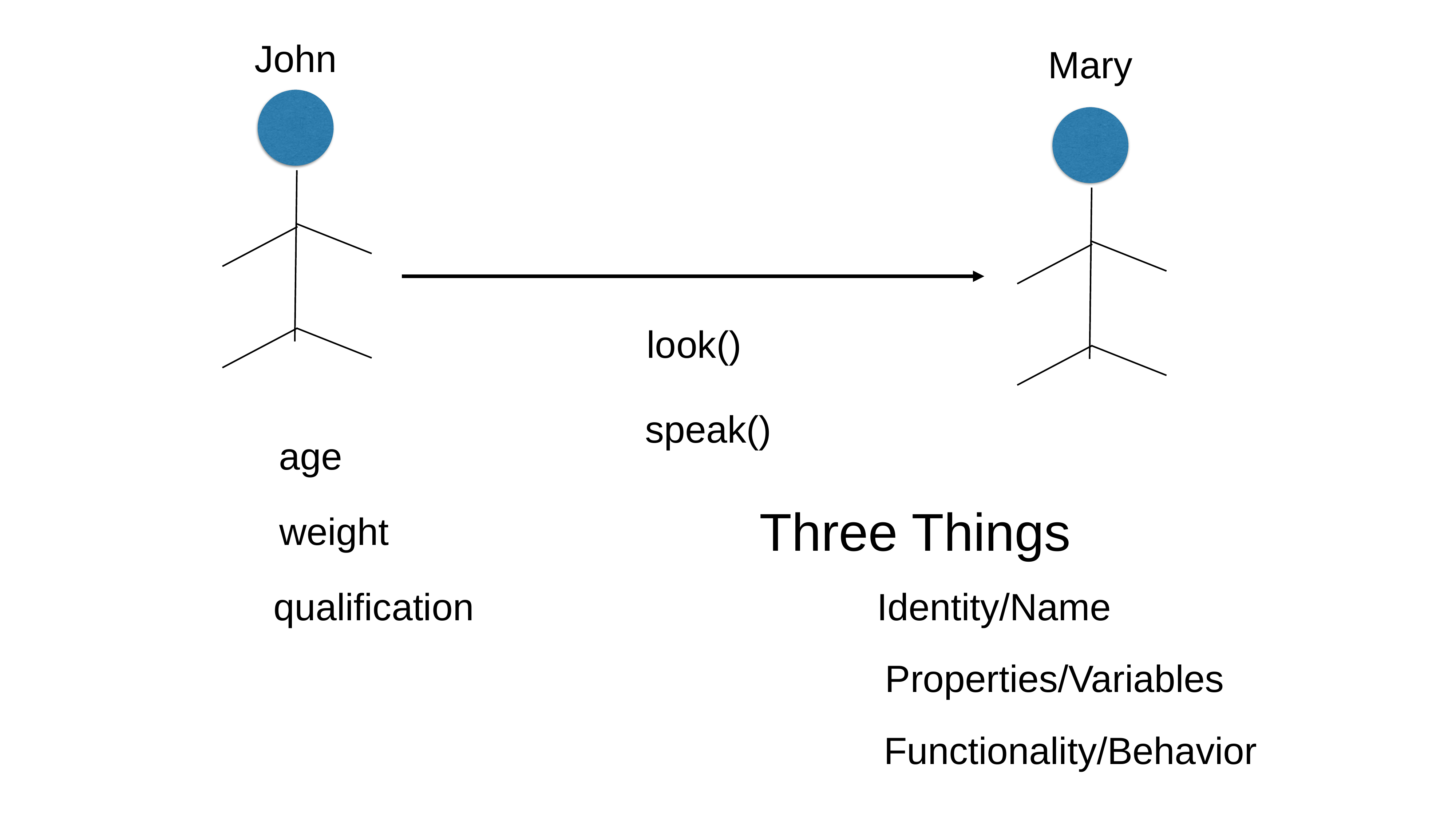

John
Mary

look()

speak()
age
Three Things
weight
qualification
Identity/Name
Properties/Variables
Functionality/Behavior